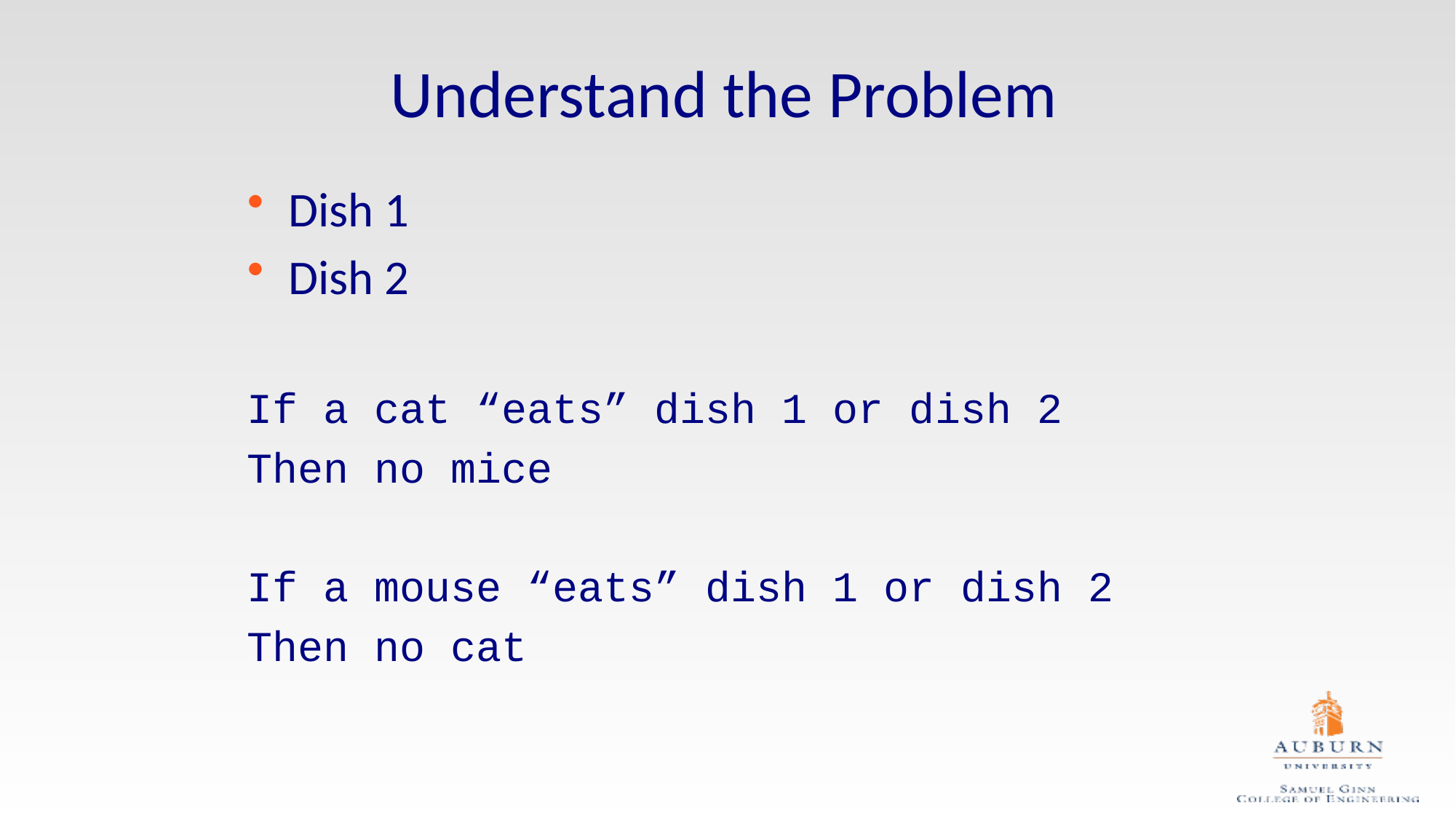

# Understand the Problem
Dish 1
Dish 2

If a cat “eats” dish 1 or dish 2
Then no mice

If a mouse “eats” dish 1 or dish 2
Then no cat